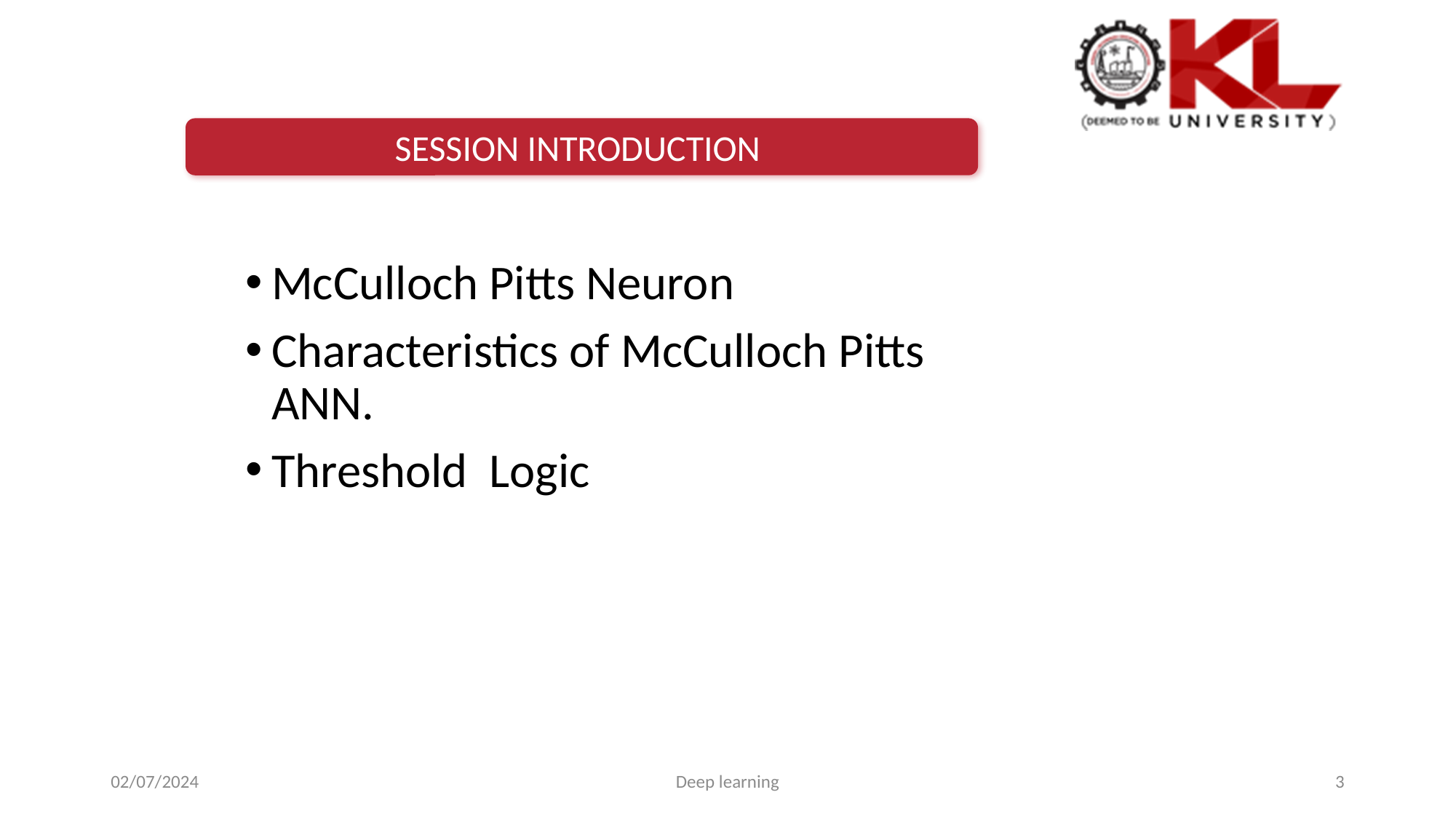

SESSION INTRODUCTION
McCulloch Pitts Neuron
Characteristics of McCulloch Pitts ANN.
Threshold  Logic

02/07/2024
Deep learning
3